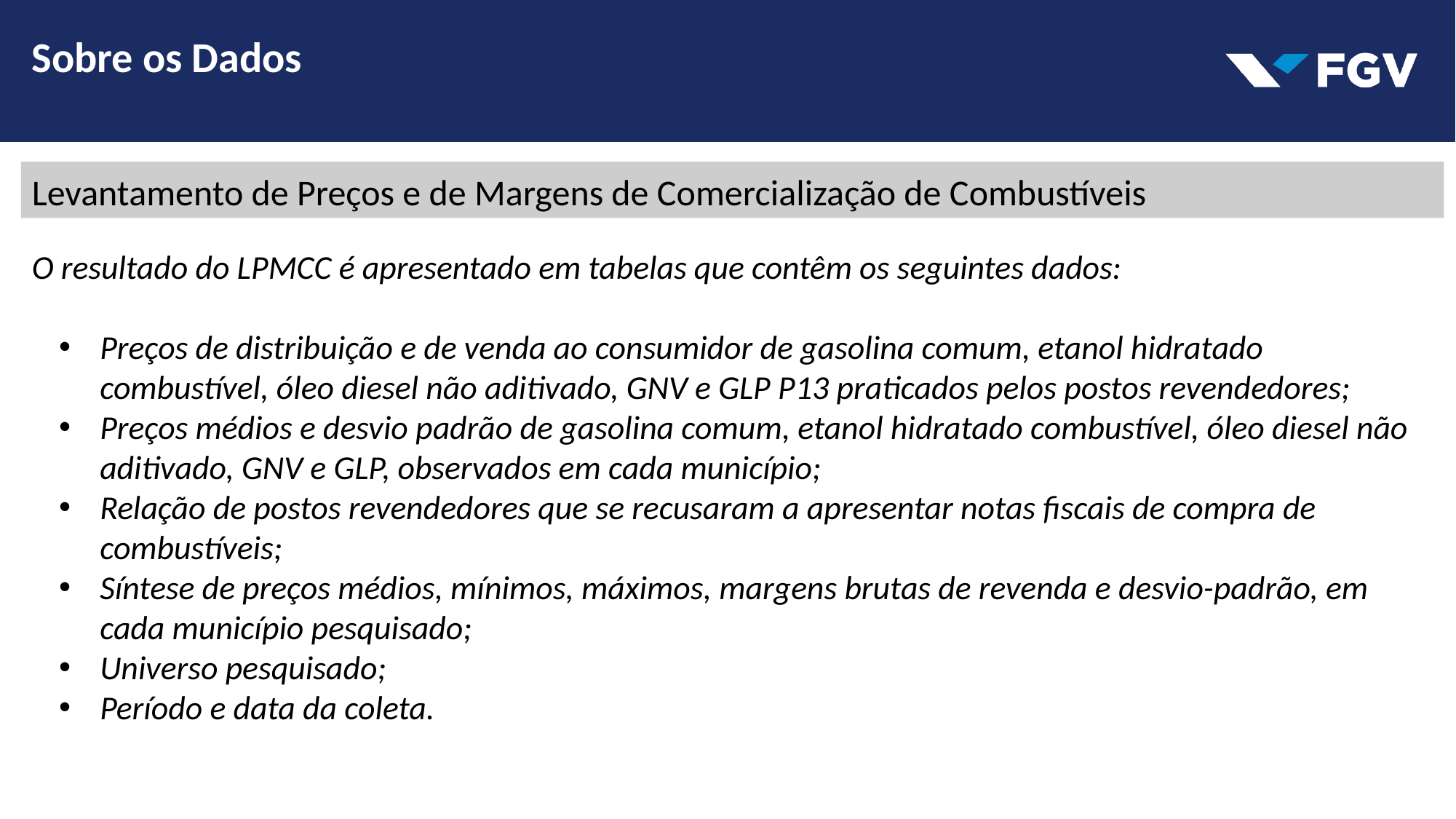

Sobre os Dados
Levantamento de Preços e de Margens de Comercialização de Combustíveis
O resultado do LPMCC é apresentado em tabelas que contêm os seguintes dados:

Preços de distribuição e de venda ao consumidor de gasolina comum, etanol hidratado combustível, óleo diesel não aditivado, GNV e GLP P13 praticados pelos postos revendedores;
Preços médios e desvio padrão de gasolina comum, etanol hidratado combustível, óleo diesel não aditivado, GNV e GLP, observados em cada município;
Relação de postos revendedores que se recusaram a apresentar notas fiscais de compra de combustíveis;
Síntese de preços médios, mínimos, máximos, margens brutas de revenda e desvio-padrão, em cada município pesquisado;
Universo pesquisado;
Período e data da coleta.